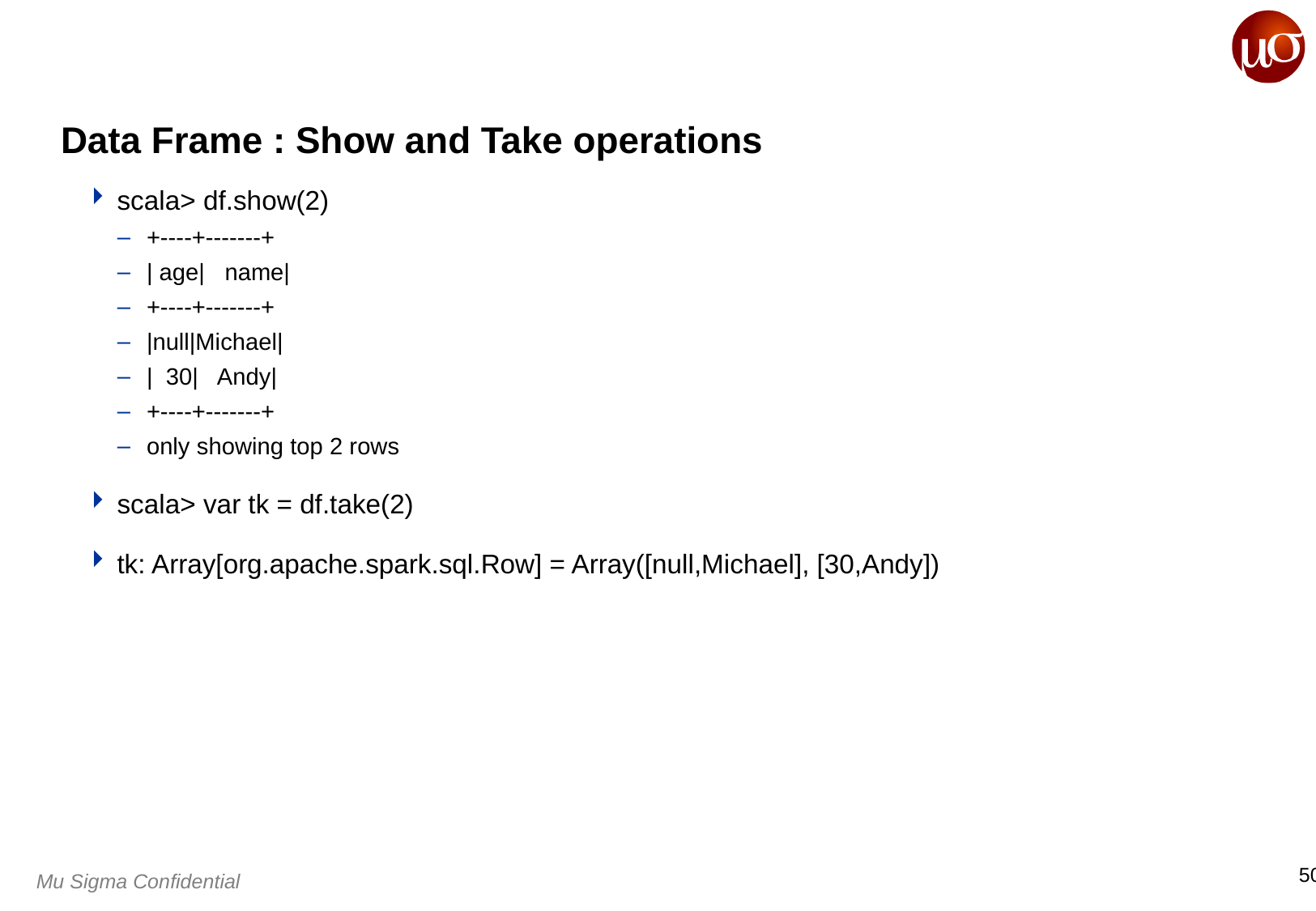

# Data Frame : Show and Take operations
scala> df.show(2)
+----+-------+
| age|   name|
+----+-------+
|null|Michael|
|  30|   Andy|
+----+-------+
only showing top 2 rows
scala> var tk = df.take(2)
tk: Array[org.apache.spark.sql.Row] = Array([null,Michael], [30,Andy])